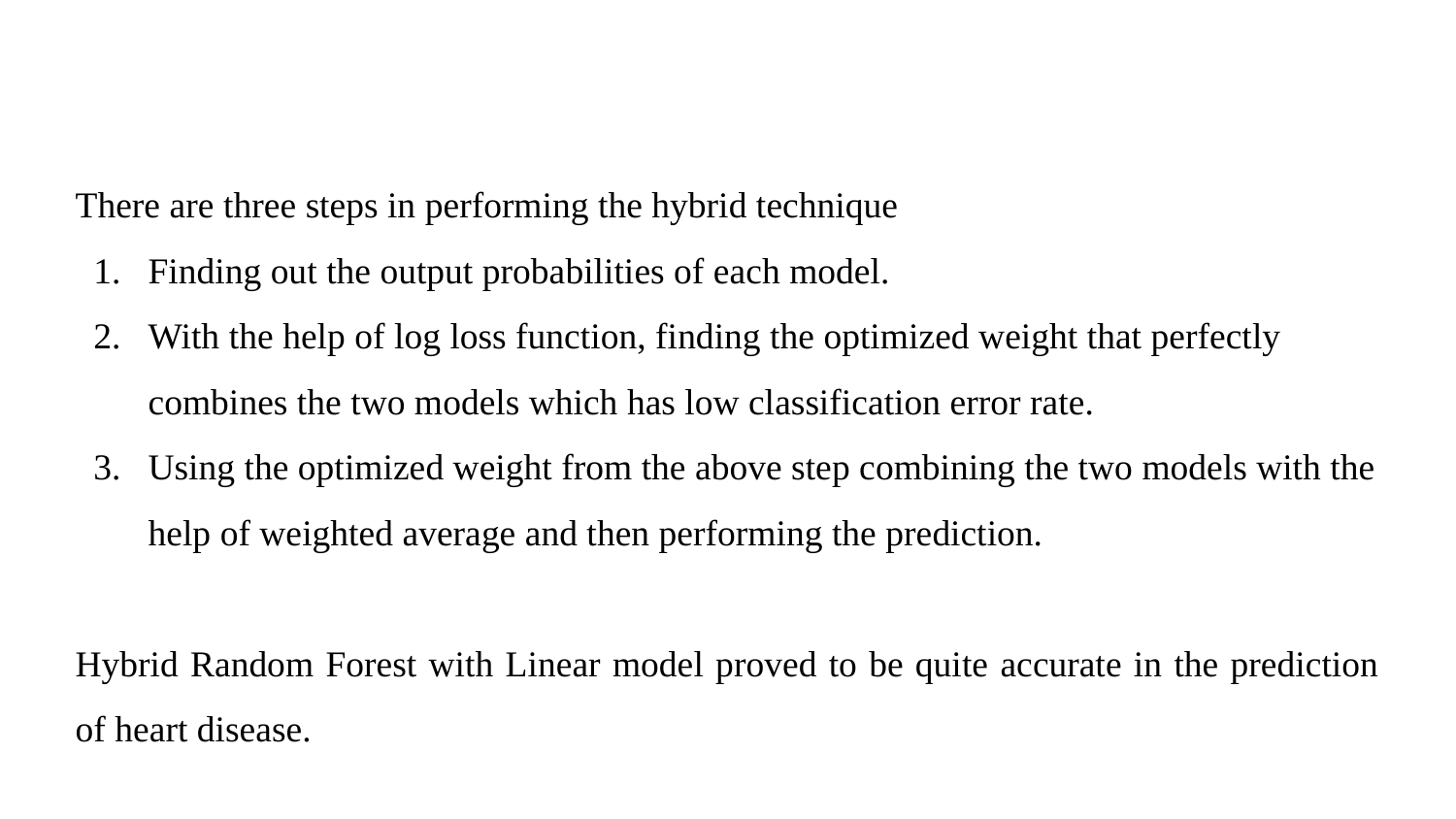

There are three steps in performing the hybrid technique
Finding out the output probabilities of each model.
With the help of log loss function, finding the optimized weight that perfectly combines the two models which has low classification error rate.
Using the optimized weight from the above step combining the two models with the help of weighted average and then performing the prediction.

Hybrid Random Forest with Linear model proved to be quite accurate in the prediction of heart disease.